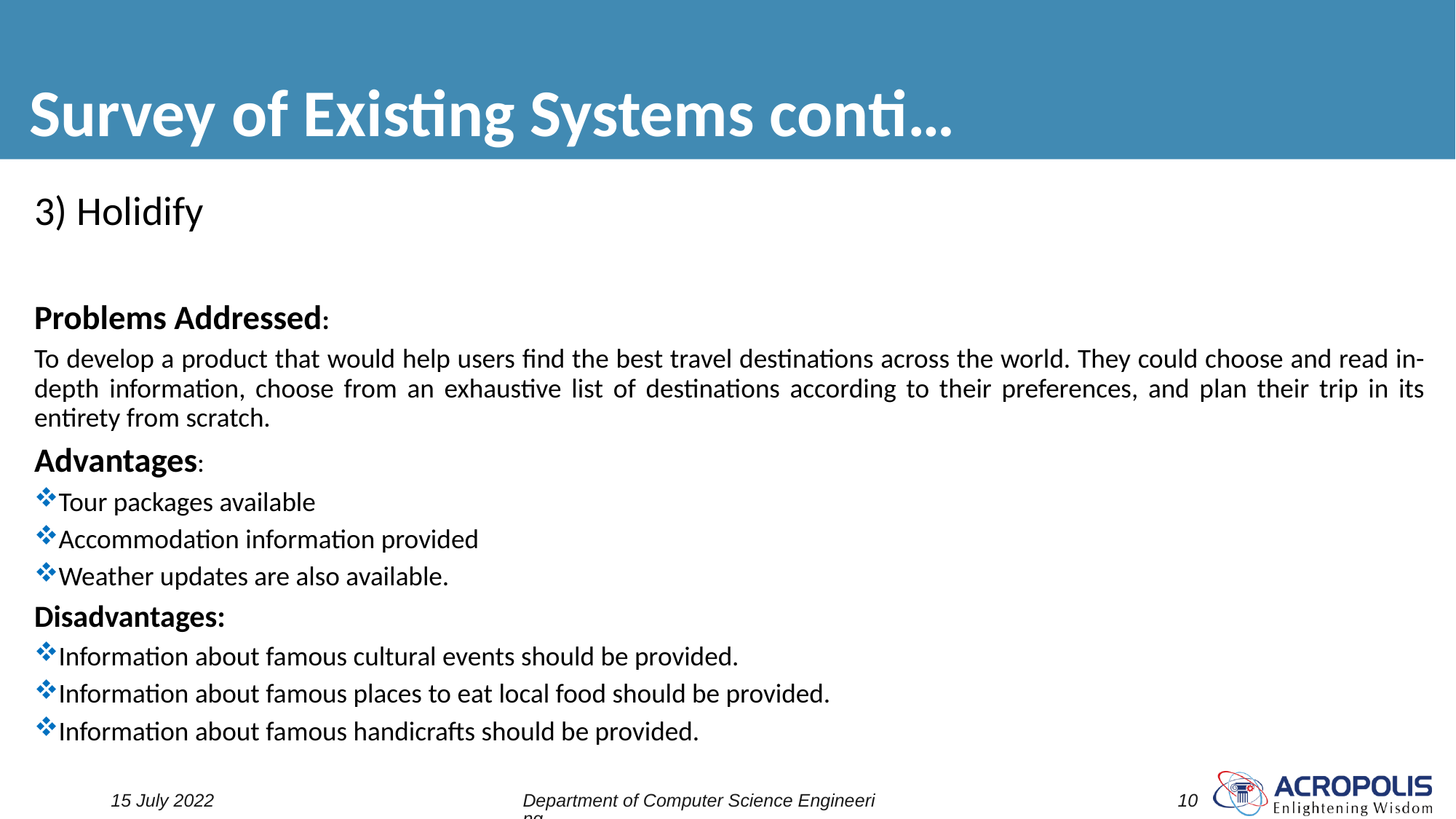

# Survey of Existing Systems conti…
3) Holidify

Problems Addressed:
To develop a product that would help users find the best travel destinations across the world. They could choose and read in-depth information, choose from an exhaustive list of destinations according to their preferences, and plan their trip in its entirety from scratch.
Advantages:
Tour packages available
Accommodation information provided
Weather updates are also available.
Disadvantages:
Information about famous cultural events should be provided.
Information about famous places to eat local food should be provided.
Information about famous handicrafts should be provided.

15 July 2022
Department of Computer Science Engineering
10